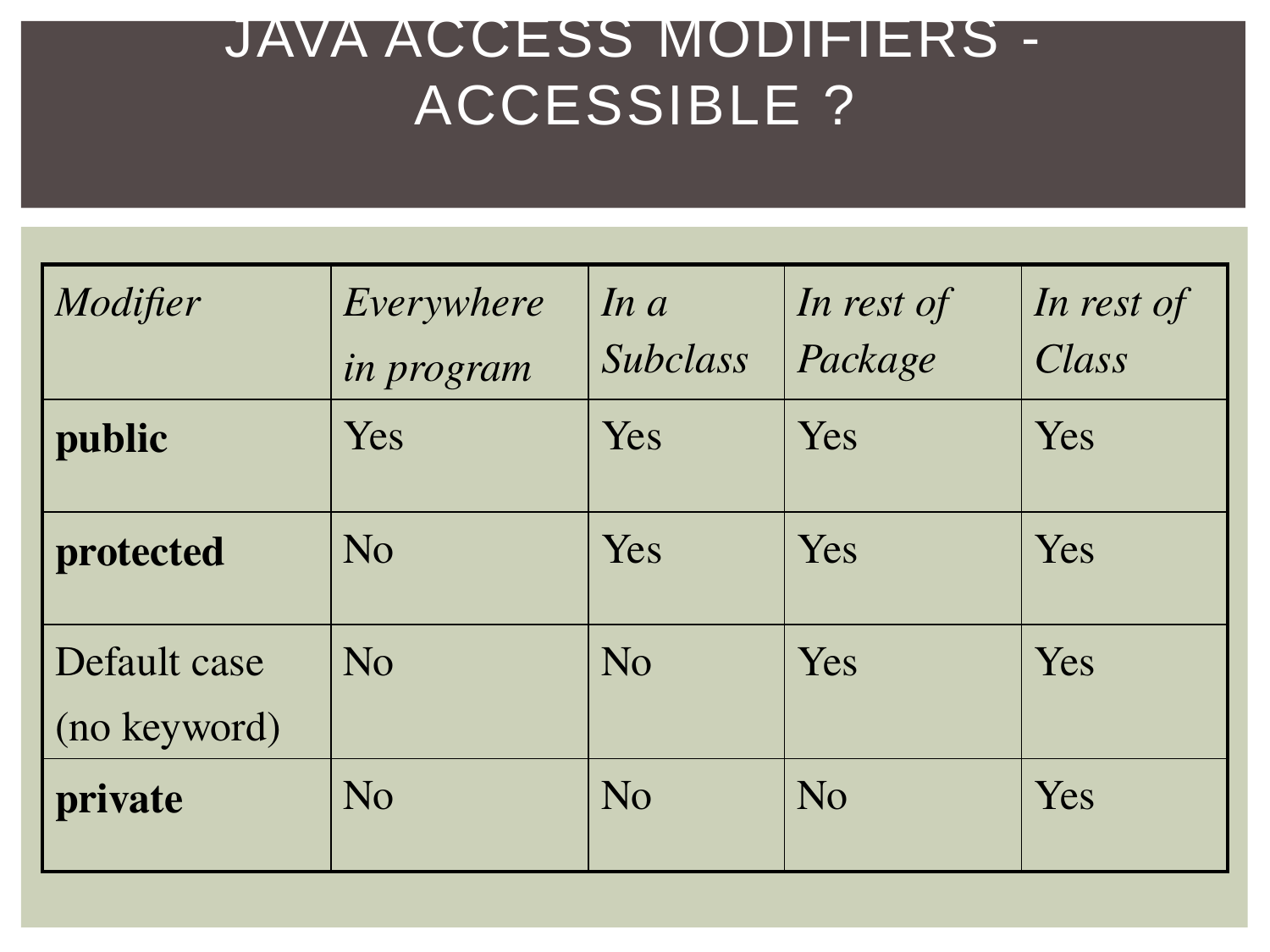

# Java Access Modifiers - Accessible ?
| Modifier | Everywhere in program | In a Subclass | In rest of Package | In rest of Class |
| --- | --- | --- | --- | --- |
| public | Yes | Yes | Yes | Yes |
| protected | No | Yes | Yes | Yes |
| Default case (no keyword) | No | No | Yes | Yes |
| private | No | No | No | Yes |